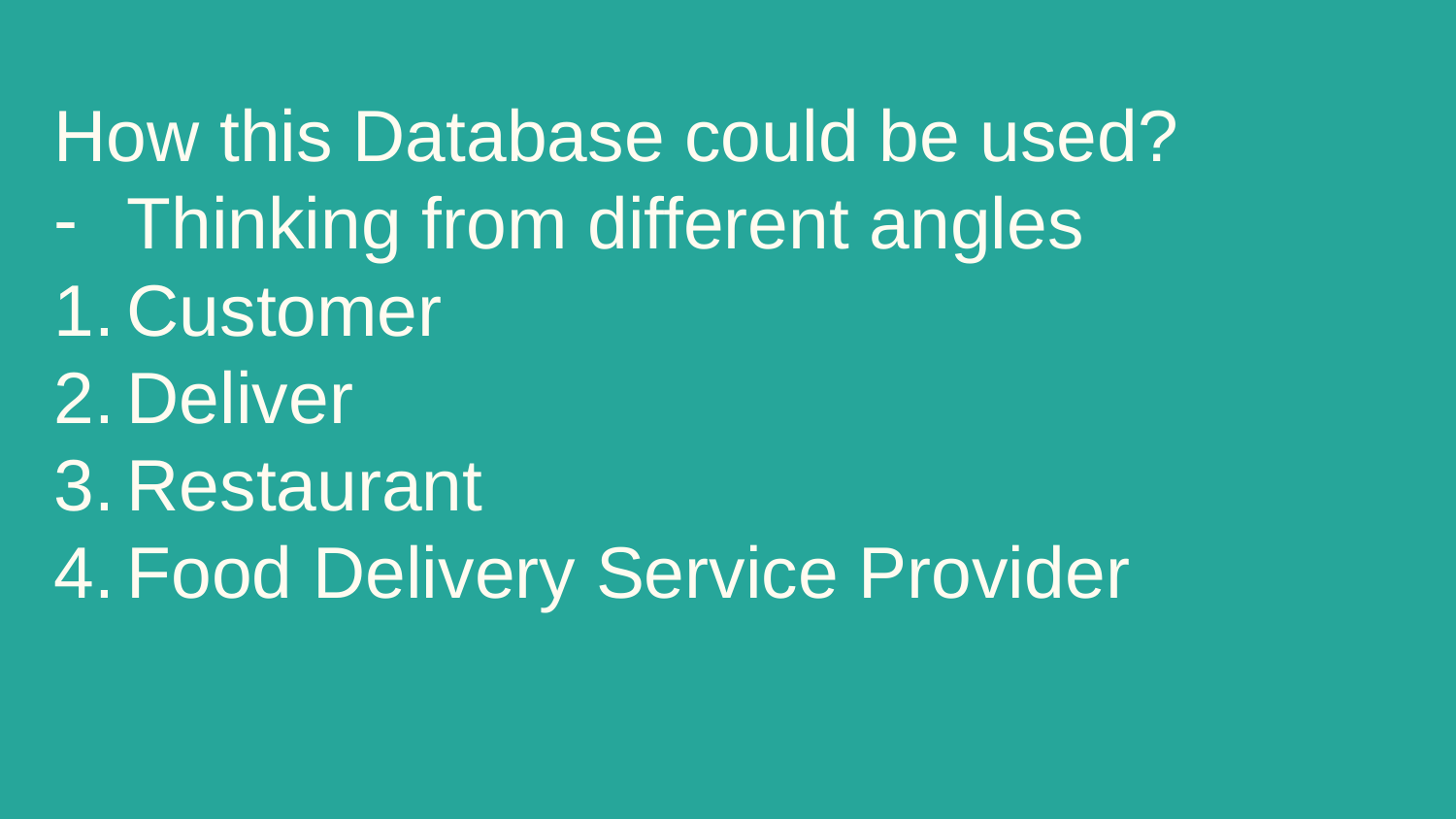

# How this Database could be used?
Thinking from different angles
Customer
Deliver
Restaurant
Food Delivery Service Provider